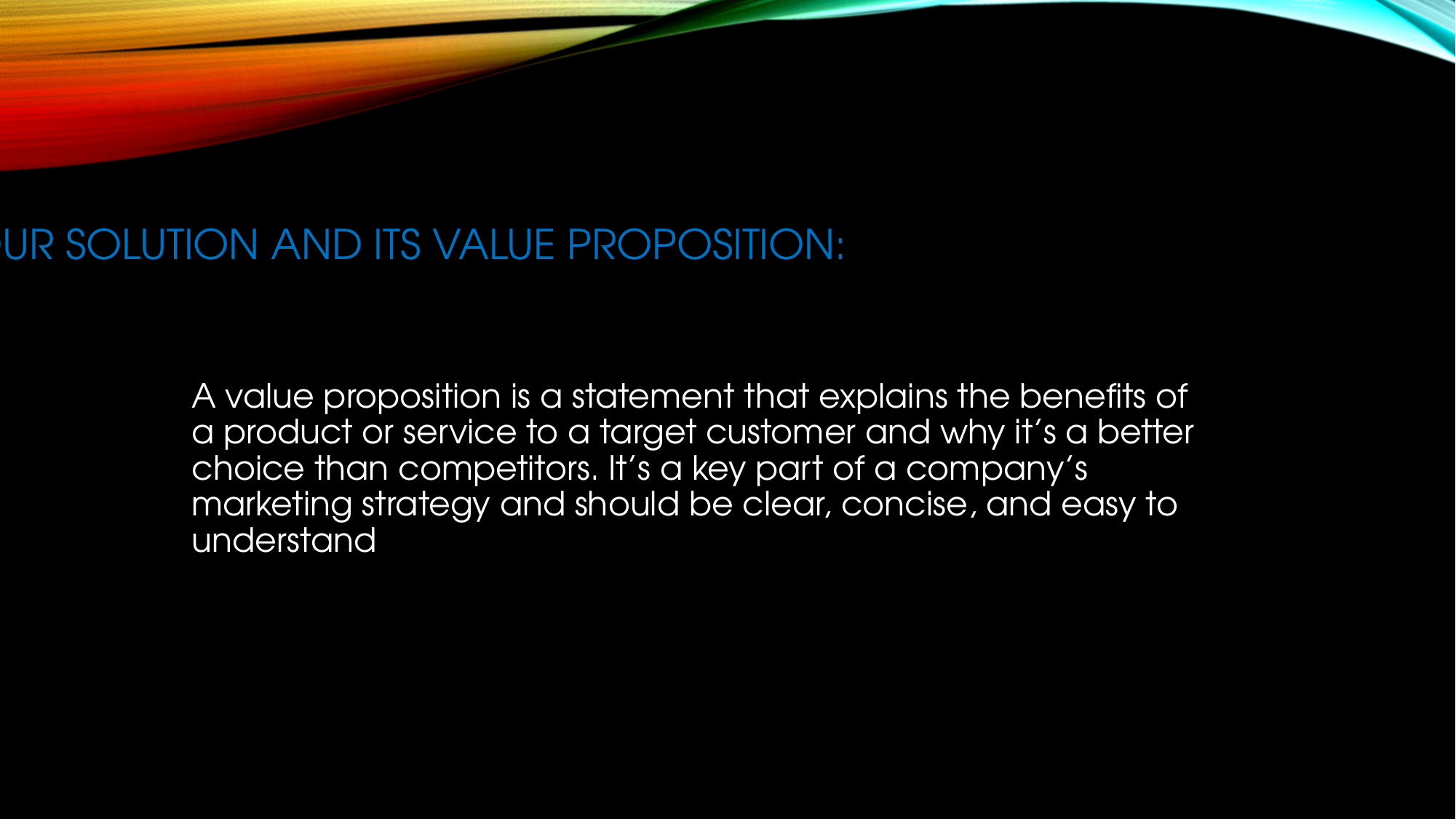

# OUR SOLUTION AND ITS VALUE PROPOSITION:
A value proposition is a statement that explains the benefits of a product or service to a target customer and why it’s a better choice than competitors. It’s a key part of a company’s marketing strategy and should be clear, concise, and easy to understand